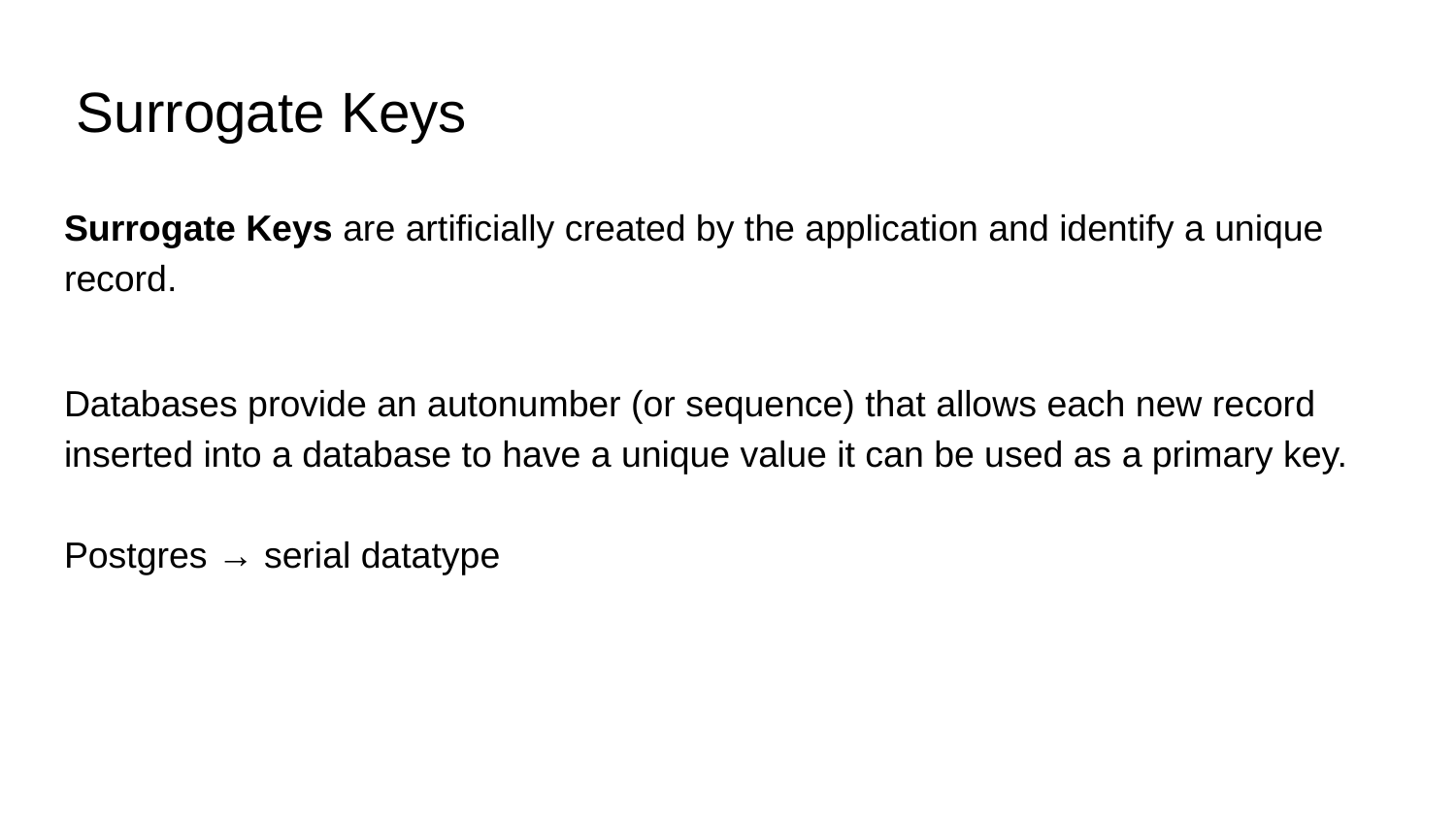

# Surrogate Keys
Surrogate Keys are artificially created by the application and identify a unique record.
Databases provide an autonumber (or sequence) that allows each new record inserted into a database to have a unique value it can be used as a primary key.
Postgres → serial datatype